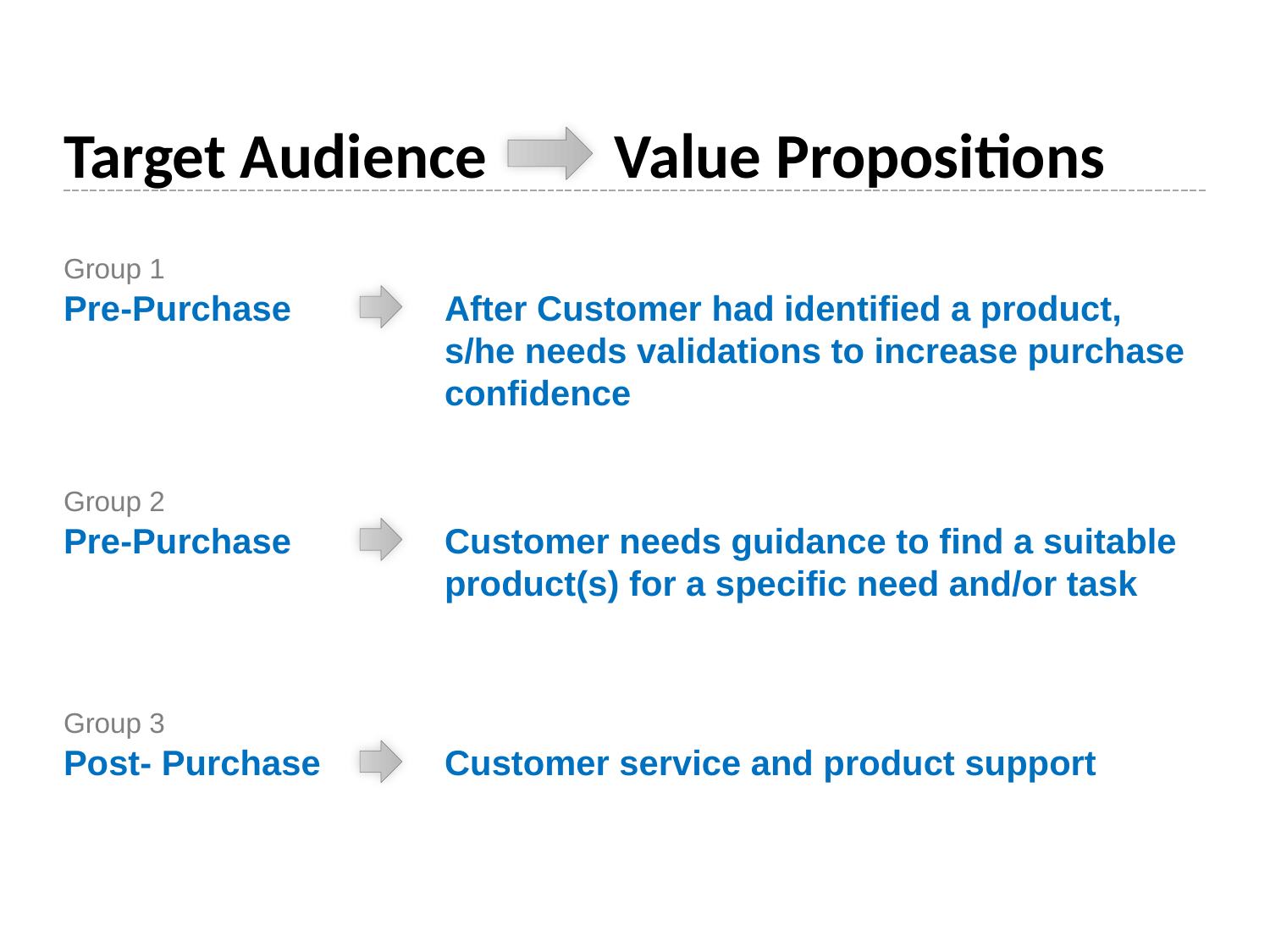

# Target Audience	   Value Propositions

Group 1
Pre-Purchase 		After Customer had identified a product, 			s/he needs validations to increase purchase 			confidence

Group 2
Pre-Purchase 		Customer needs guidance to find a suitable 			product(s) for a specific need and/or task

Group 3
Post- Purchase	Customer service and product support